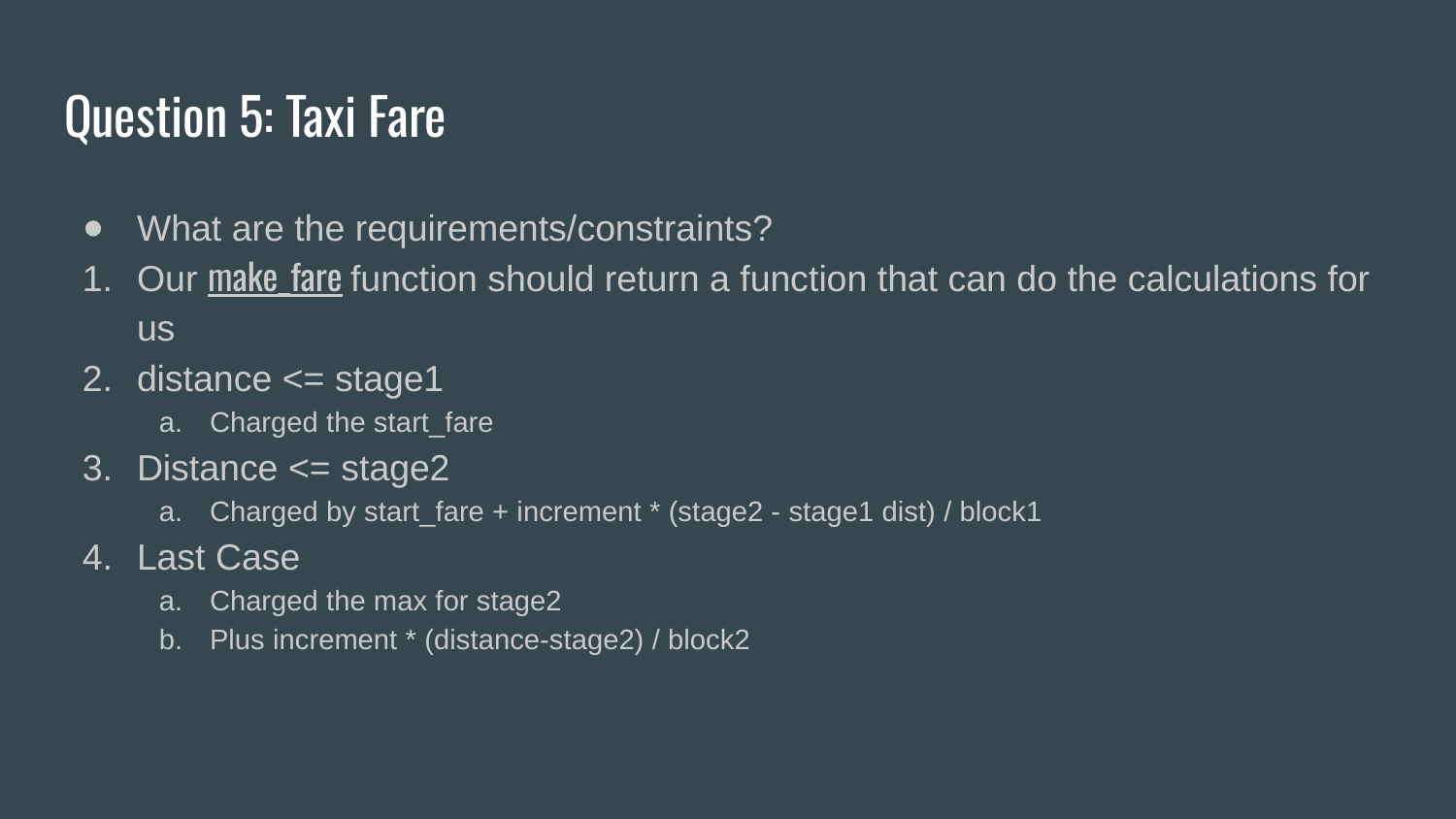

# Question 5: Taxi Fare

What are the requirements/constraints?
Our make_fare function should return a function that can do the calculations for us
distance <= stage1
Charged the start_fare
Distance <= stage2
Charged by start_fare + increment * (stage2 - stage1 dist) / block1
Last Case
Charged the max for stage2
Plus increment * (distance-stage2) / block2